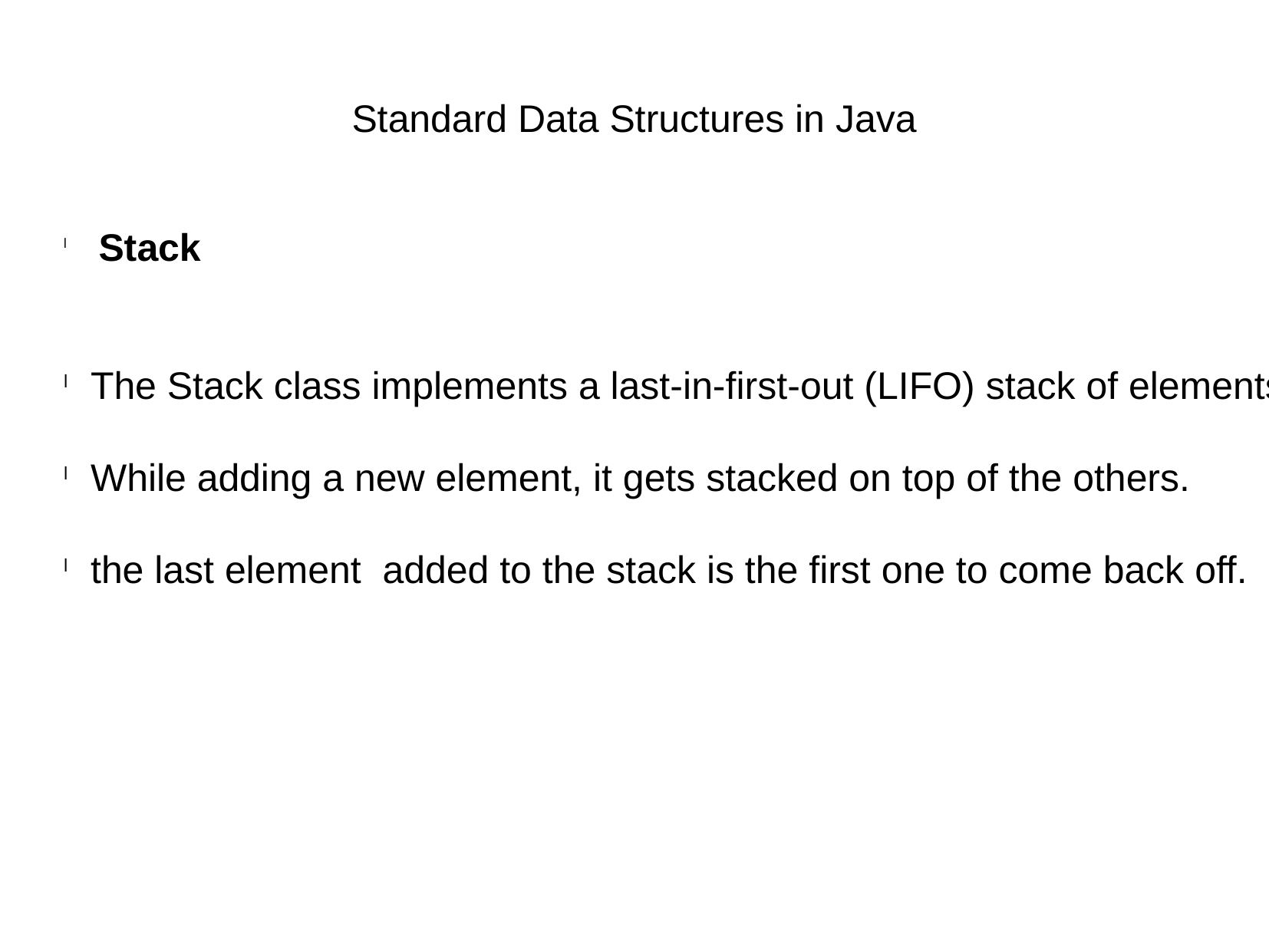

Standard Data Structures in Java
 Stack

The Stack class implements a last-in-first-out (LIFO) stack of elements.

While adding a new element, it gets stacked on top of the others.

the last element  added to the stack is the first one to come back off.